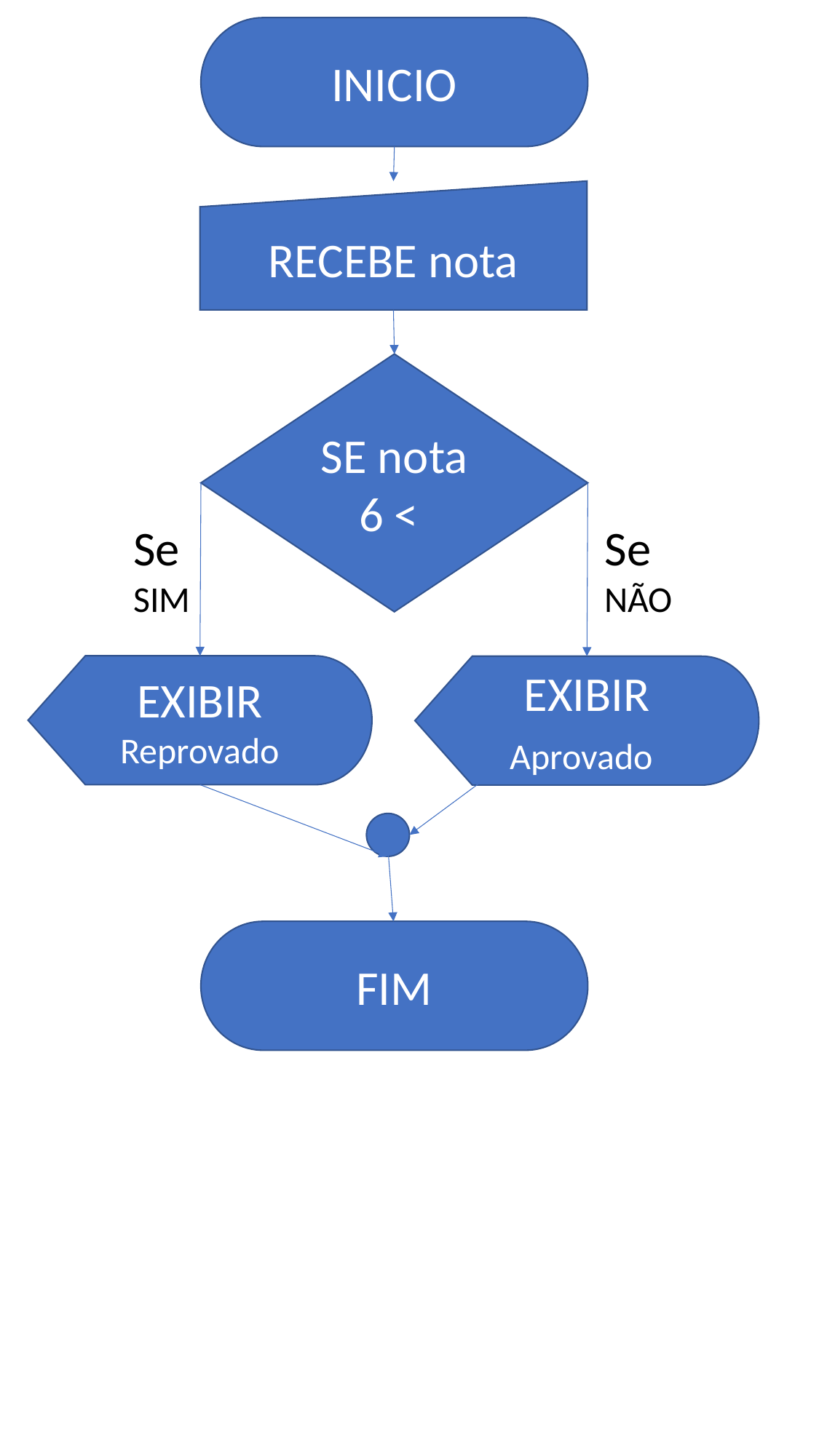

INICIO
RECEBE nota
SE nota
6 <
Se
SIM
Se
NÃO
EXIBIR
Reprovado
EXIBIR
Aprovado

FIM